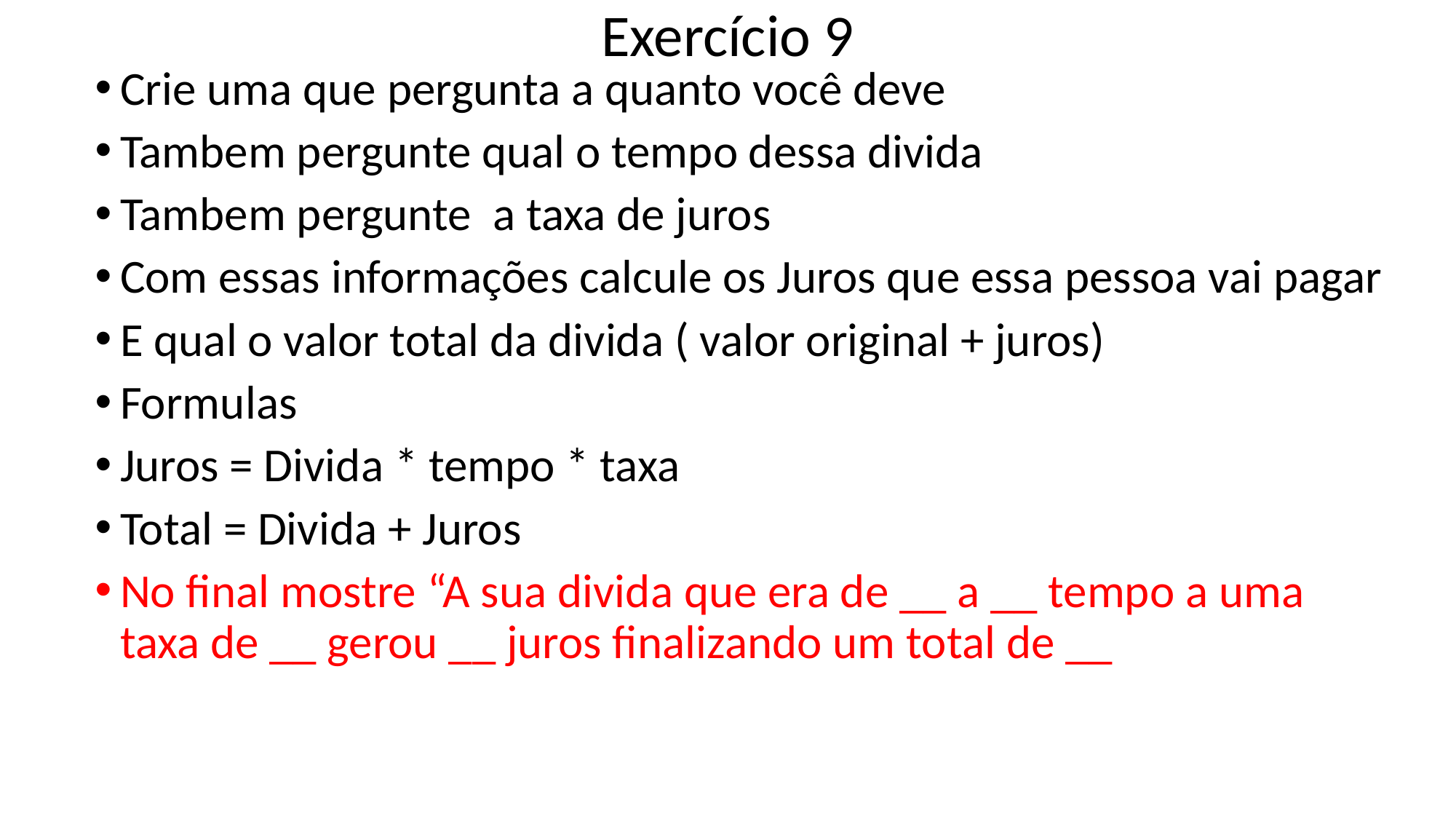

# Exercício 9
Crie uma que pergunta a quanto você deve
Tambem pergunte qual o tempo dessa divida
Tambem pergunte  a taxa de juros
Com essas informações calcule os Juros que essa pessoa vai pagar
E qual o valor total da divida ( valor original + juros)
Formulas
Juros = Divida * tempo * taxa
Total = Divida + Juros
No final mostre “A sua divida que era de __ a __ tempo a uma taxa de __ gerou __ juros finalizando um total de __